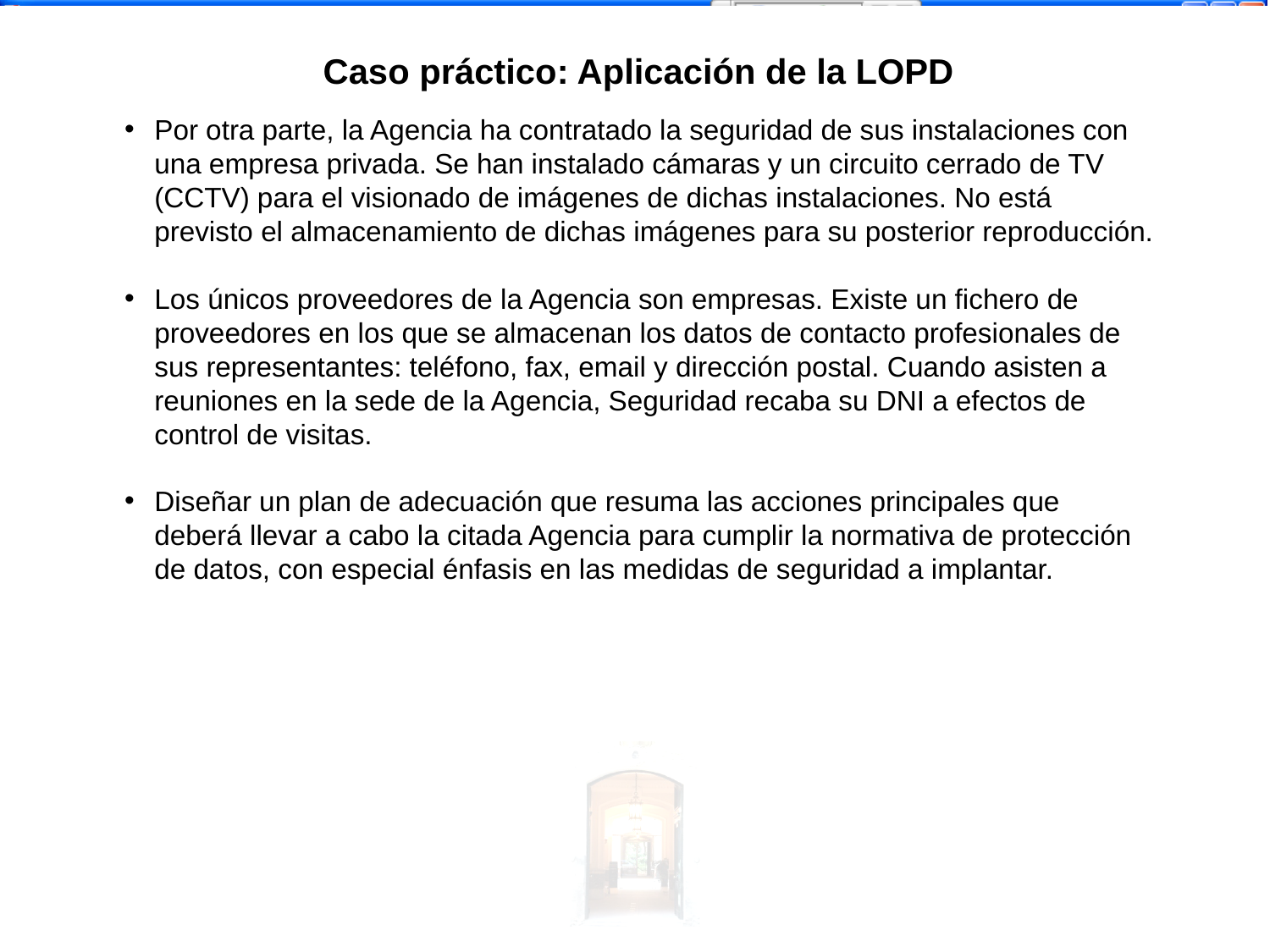

Caso práctico: Aplicación de la LOPD
Por otra parte, la Agencia ha contratado la seguridad de sus instalaciones con una empresa privada. Se han instalado cámaras y un circuito cerrado de TV (CCTV) para el visionado de imágenes de dichas instalaciones. No está previsto el almacenamiento de dichas imágenes para su posterior reproducción.

Los únicos proveedores de la Agencia son empresas. Existe un fichero de proveedores en los que se almacenan los datos de contacto profesionales de sus representantes: teléfono, fax, email y dirección postal. Cuando asisten a reuniones en la sede de la Agencia, Seguridad recaba su DNI a efectos de control de visitas.

Diseñar un plan de adecuación que resuma las acciones principales que deberá llevar a cabo la citada Agencia para cumplir la normativa de protección de datos, con especial énfasis en las medidas de seguridad a implantar.

   -3-